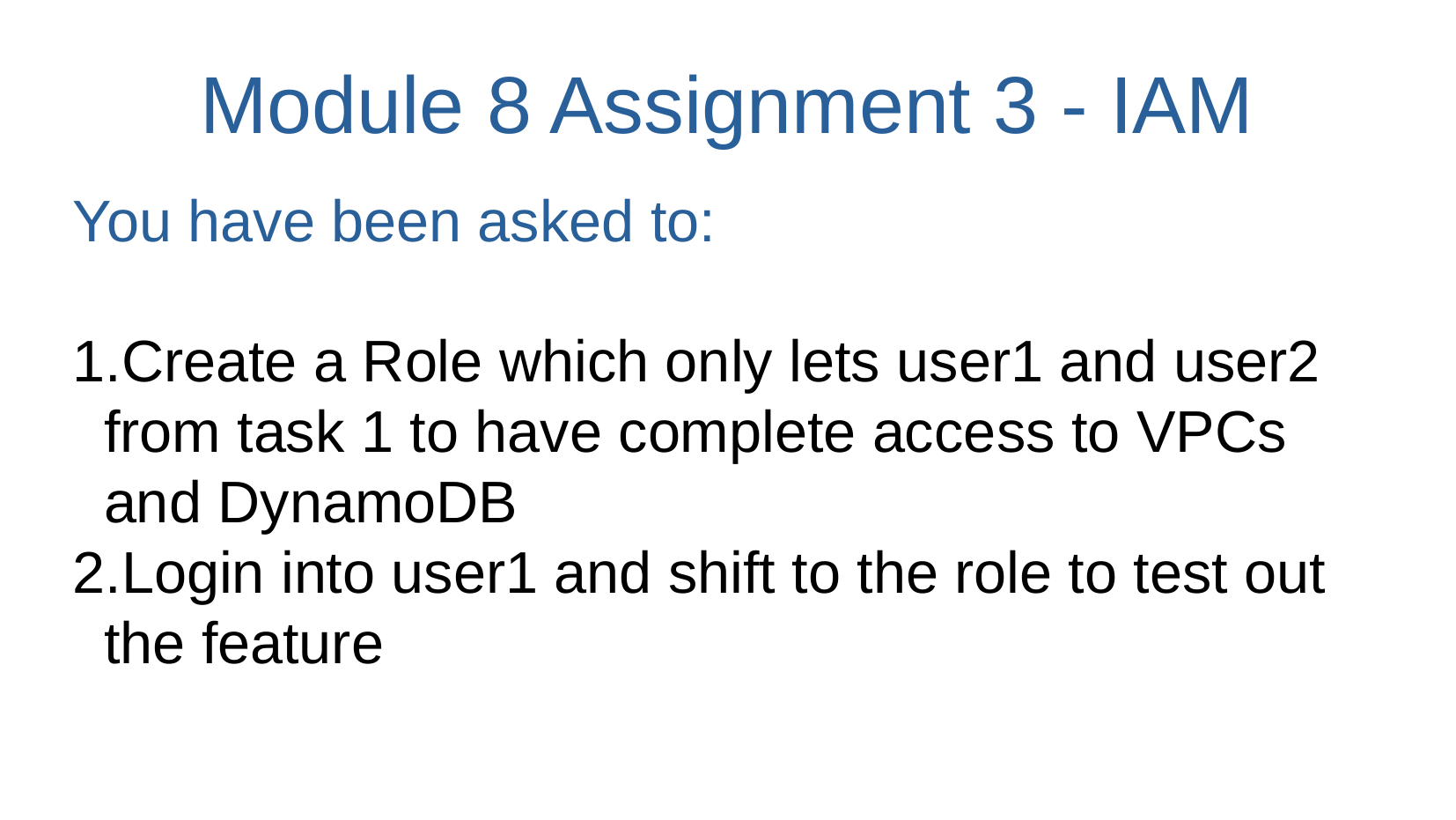

# Module 8 Assignment 3 - IAM
You have been asked to:

Create a Role which only lets user1 and user2 from task 1 to have complete access to VPCs and DynamoDB
Login into user1 and shift to the role to test out the feature